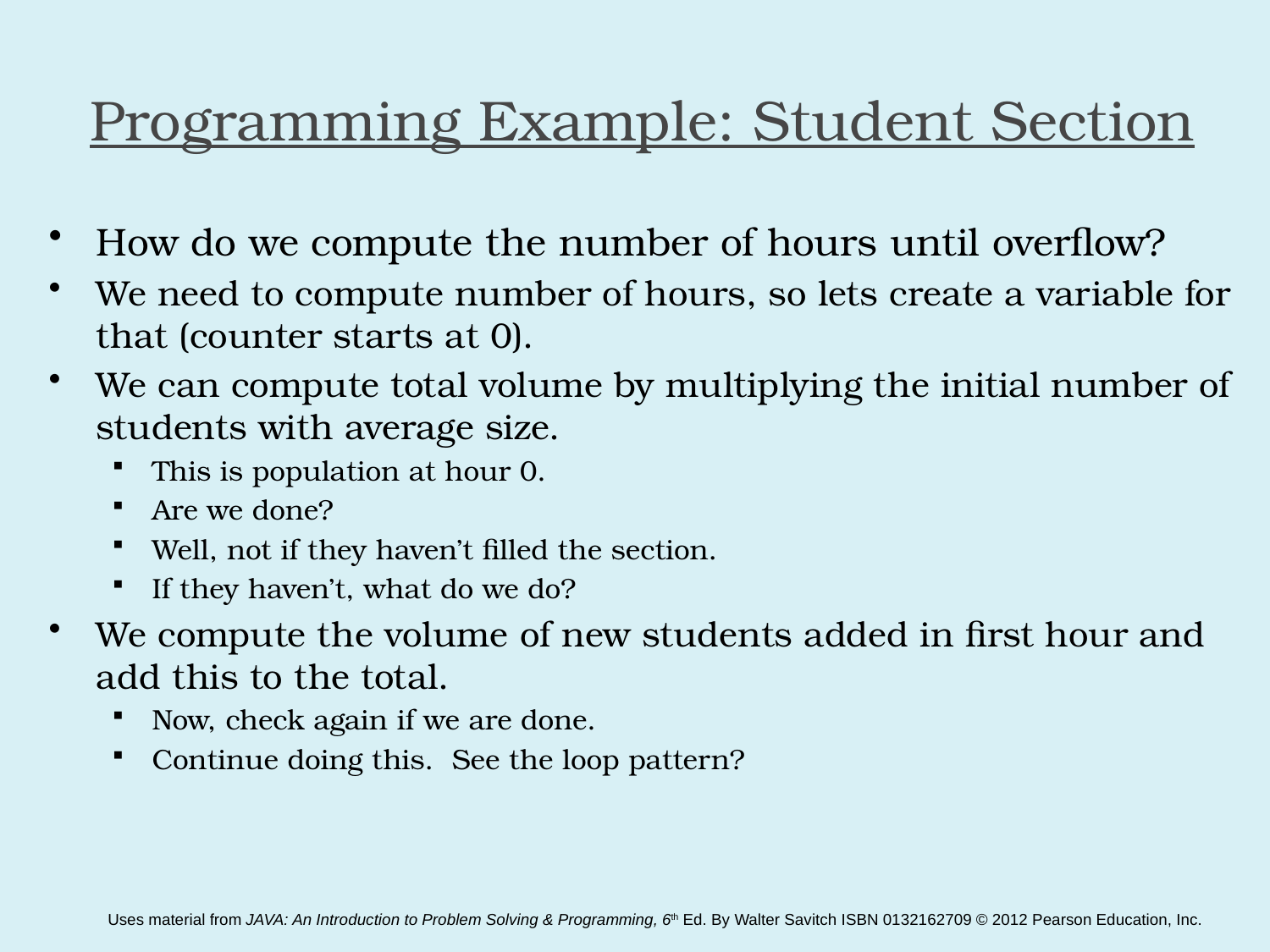

Programming Example: Student Section
How do we compute the number of hours until overflow?
We need to compute number of hours, so lets create a variable for that (counter starts at 0).
We can compute total volume by multiplying the initial number of students with average size.
This is population at hour 0.
Are we done?
Well, not if they haven’t filled the section.
If they haven’t, what do we do?
We compute the volume of new students added in first hour and add this to the total.
Now, check again if we are done.
Continue doing this.  See the loop pattern?